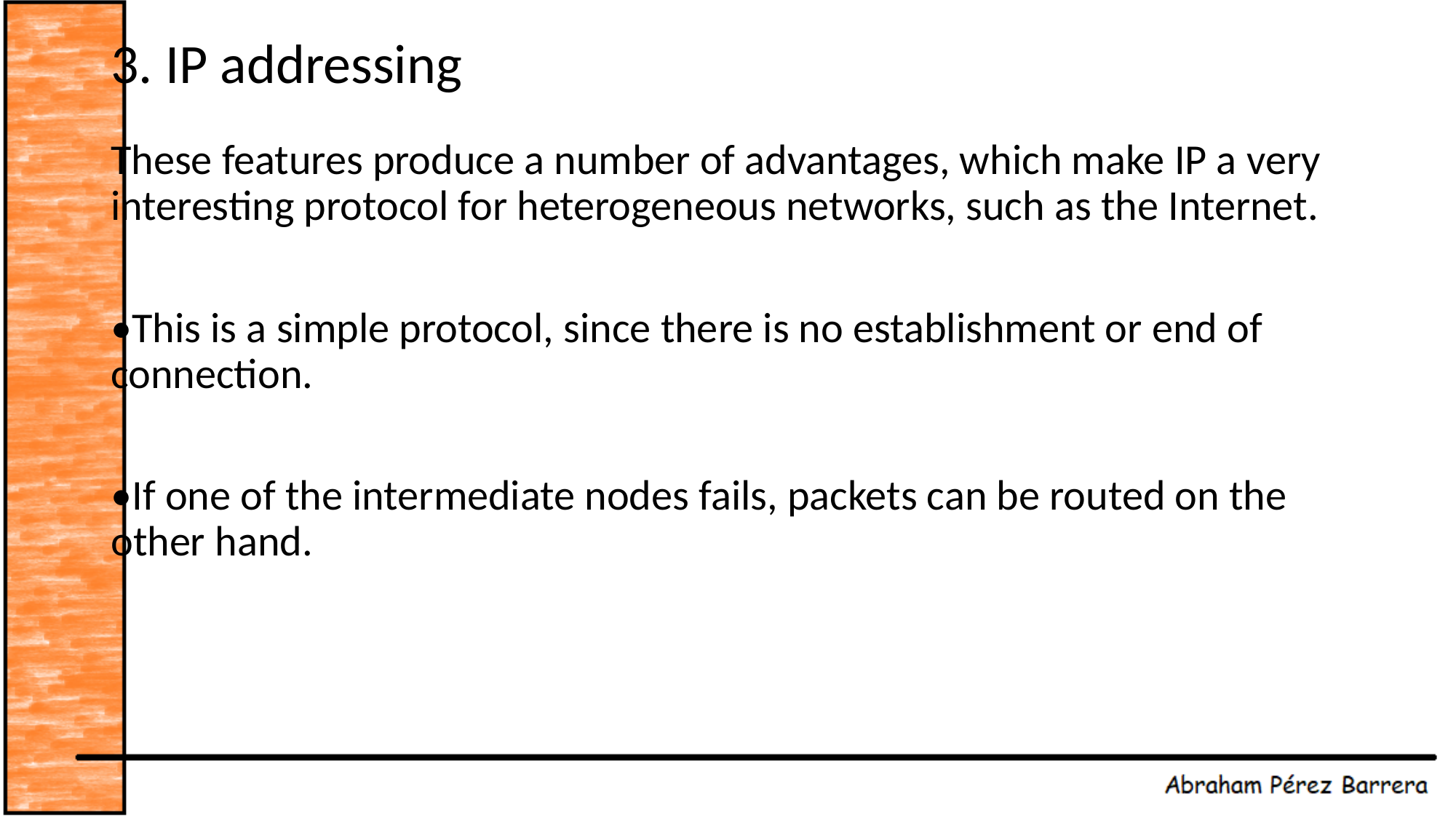

# 3. IP addressing
These features produce a number of advantages, which make IP a very interesting protocol for heterogeneous networks, such as the Internet.

•This is a simple protocol, since there is no establishment or end of connection.

•If one of the intermediate nodes fails, packets can be routed on the other hand.